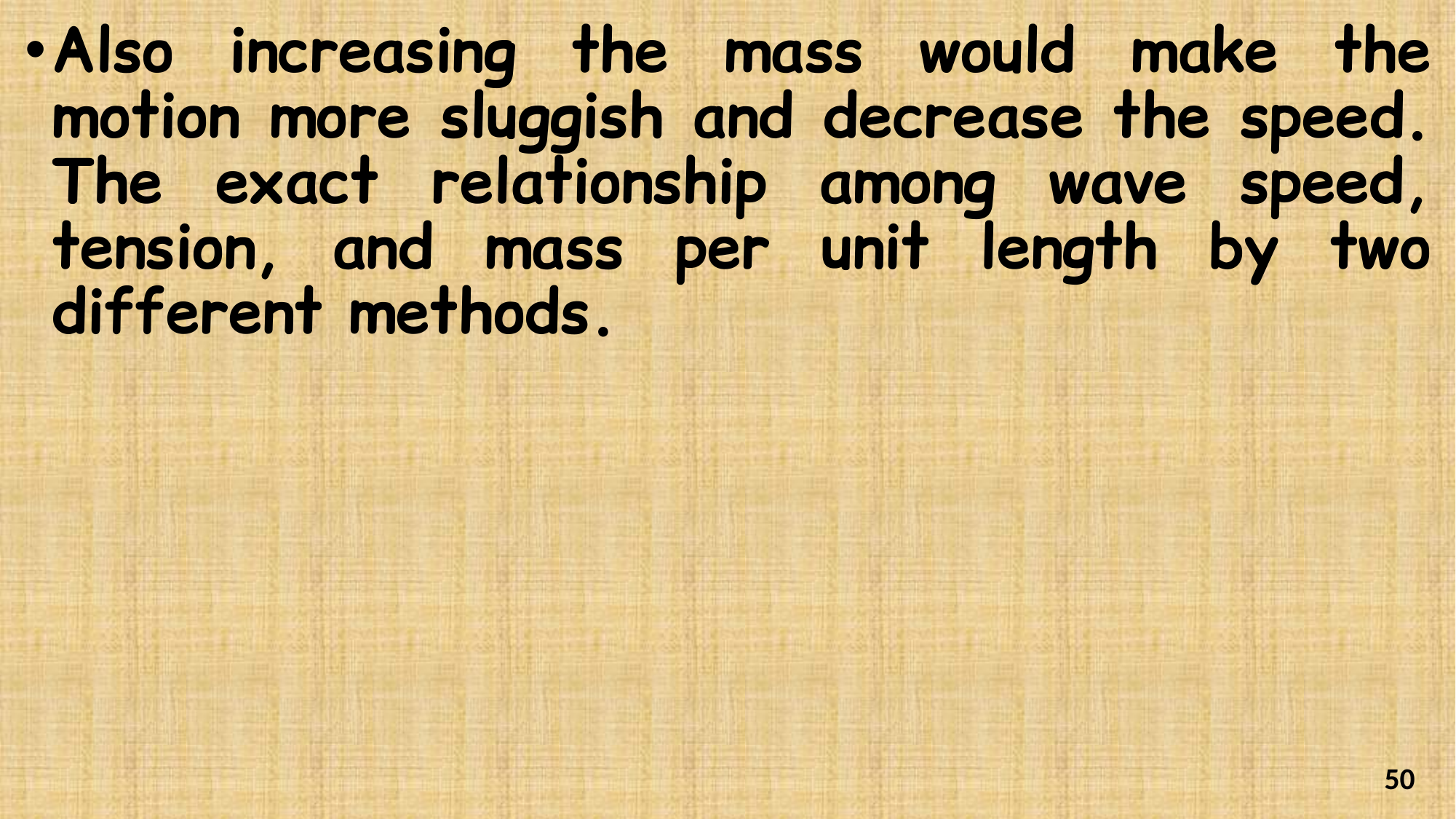

Also increasing the mass would make the motion more sluggish and decrease the speed. The exact relationship among wave speed, tension, and mass per unit length by two different methods.
50